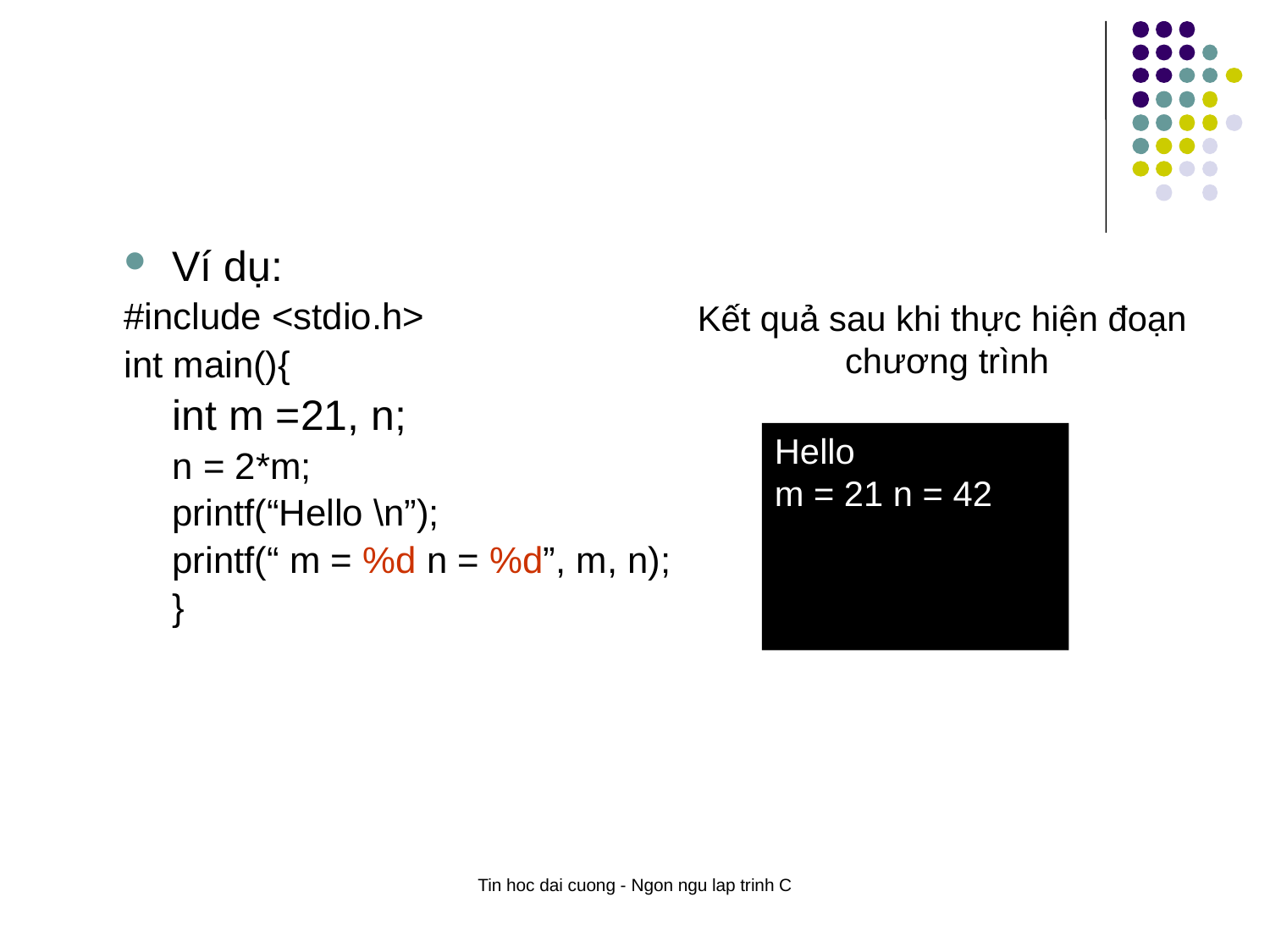

Ví dụ:
#include <stdio.h>
int main(){
	int m =21, n;
n = 2*m;
printf(“Hello \n”);
printf(“ m = %d n = %d”, m, n);
}

Kết quả sau khi thực hiện đoạn
chương trình
Hello
m = 21 n = 42

Tin hoc dai cuong - Ngon ngu lap trinh C